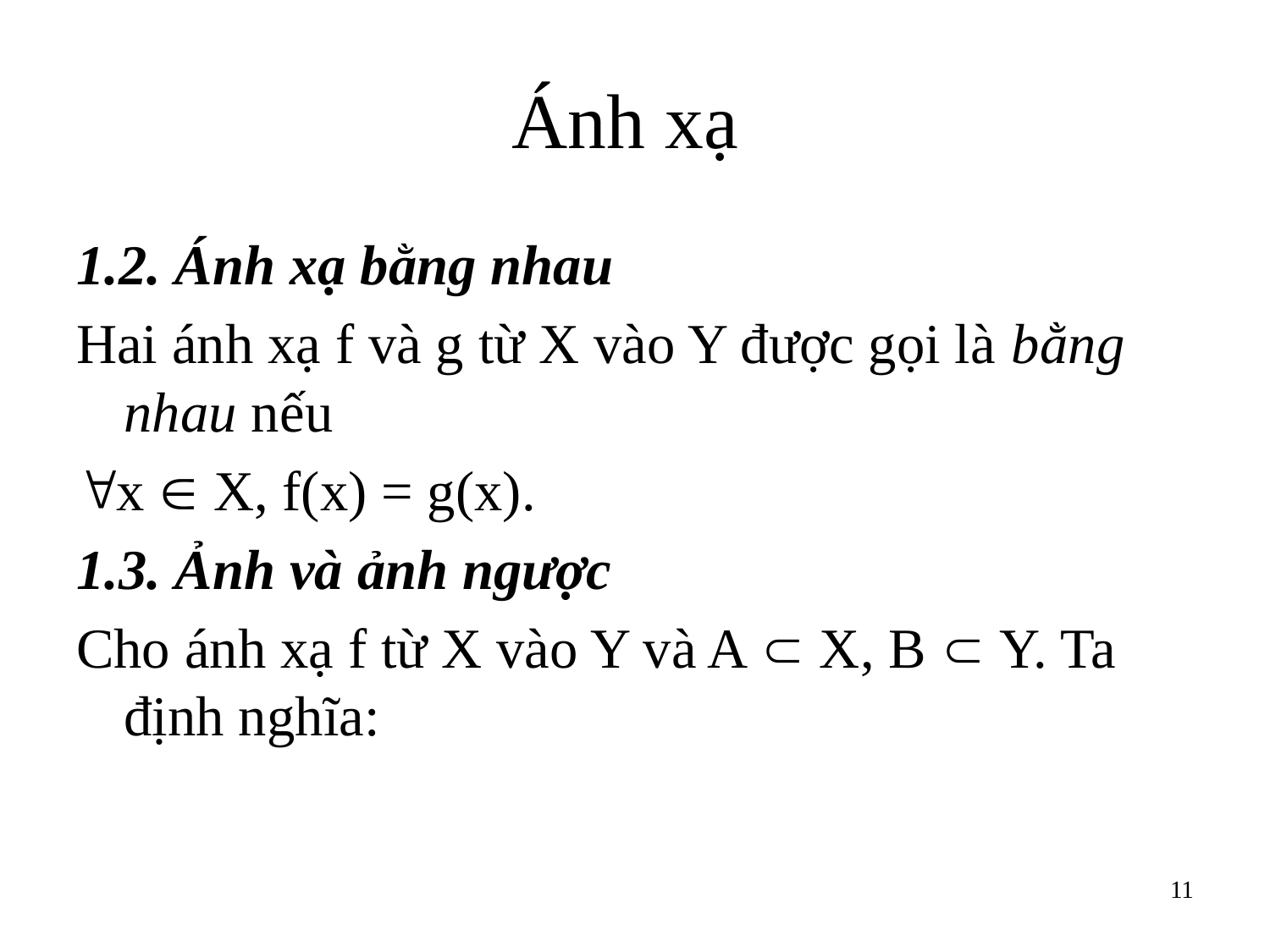

# Ánh xạ
1.2. Ánh xạ bằng nhau
Hai ánh xạ f và g từ X vào Y được gọi là bằng nhau nếu
∀x ∈ X, f(x) = g(x).
1.3. Ảnh và ảnh ngược
Cho ánh xạ f từ X vào Y và A ⊂ X, B ⊂ Y. Ta định nghĩa:
11